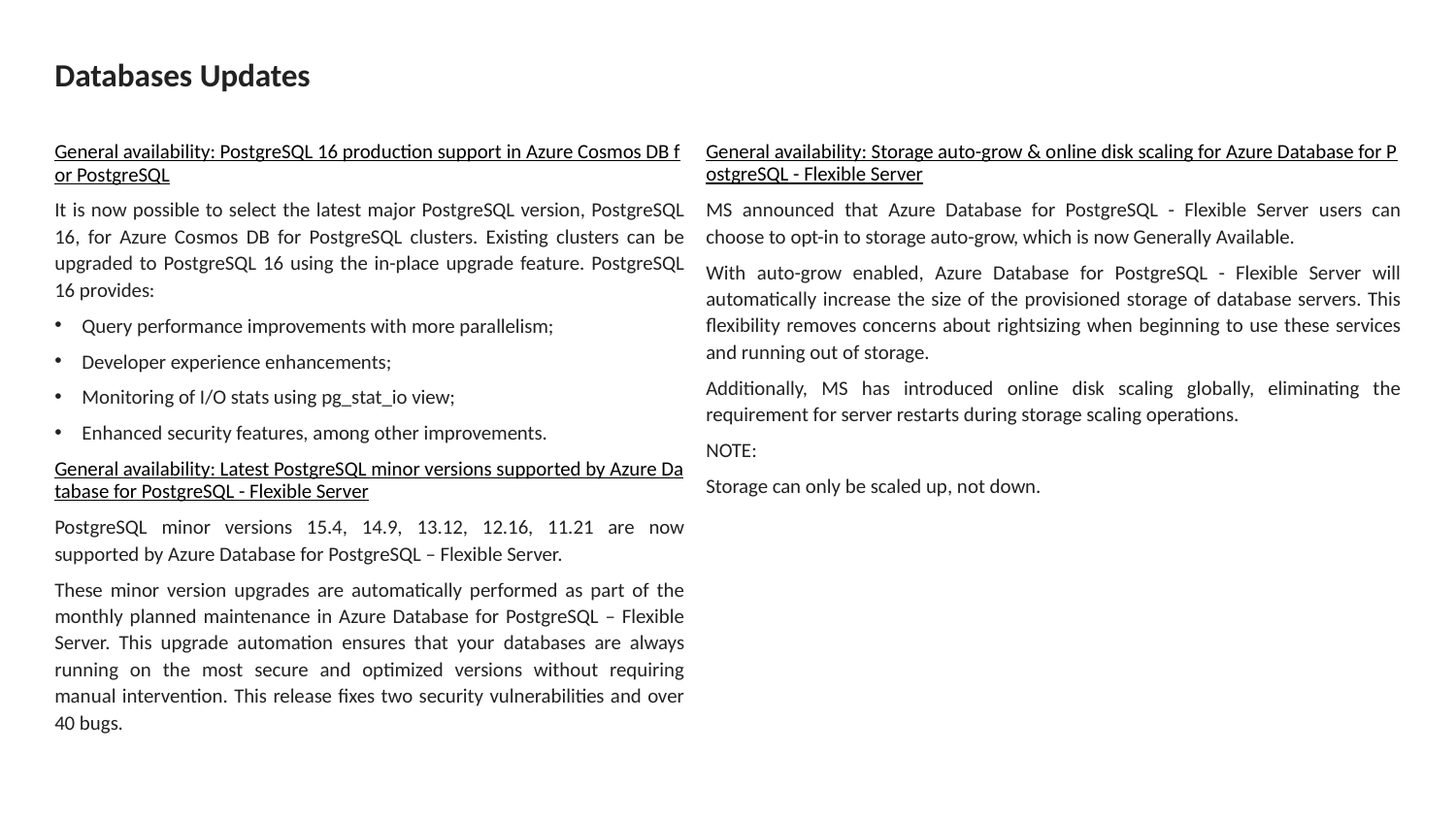

# Databases Updates
General availability: Storage auto-grow & online disk scaling for Azure Database for PostgreSQL - Flexible Server
MS announced that Azure Database for PostgreSQL - Flexible Server users can choose to opt-in to storage auto-grow, which is now Generally Available.
With auto-grow enabled, Azure Database for PostgreSQL - Flexible Server will automatically increase the size of the provisioned storage of database servers. This flexibility removes concerns about rightsizing when beginning to use these services and running out of storage.
Additionally, MS has introduced online disk scaling globally, eliminating the requirement for server restarts during storage scaling operations.
NOTE:
Storage can only be scaled up, not down.
General availability: PostgreSQL 16 production support in Azure Cosmos DB for PostgreSQL
It is now possible to select the latest major PostgreSQL version, PostgreSQL 16, for Azure Cosmos DB for PostgreSQL clusters. Existing clusters can be upgraded to PostgreSQL 16 using the in-place upgrade feature. PostgreSQL 16 provides:
Query performance improvements with more parallelism;
Developer experience enhancements;
Monitoring of I/O stats using pg_stat_io view;
Enhanced security features, among other improvements.
General availability: Latest PostgreSQL minor versions supported by Azure Database for PostgreSQL - Flexible Server
PostgreSQL minor versions 15.4, 14.9, 13.12, 12.16, 11.21 are now supported by Azure Database for PostgreSQL – Flexible Server.
These minor version upgrades are automatically performed as part of the monthly planned maintenance in Azure Database for PostgreSQL – Flexible Server. This upgrade automation ensures that your databases are always running on the most secure and optimized versions without requiring manual intervention. This release fixes two security vulnerabilities and over 40 bugs.